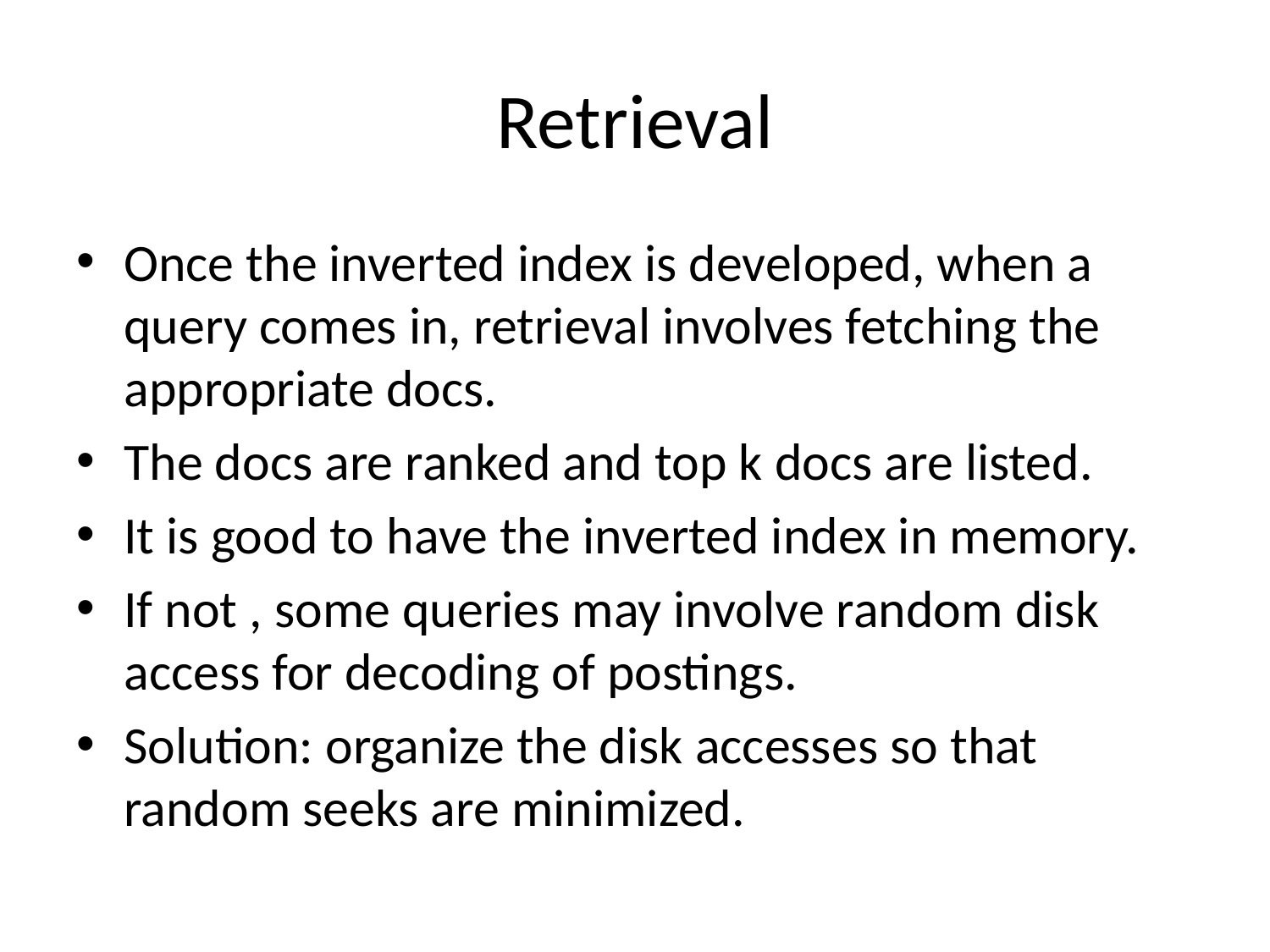

# Retrieval
Once the inverted index is developed, when a query comes in, retrieval involves fetching the appropriate docs.
The docs are ranked and top k docs are listed.
It is good to have the inverted index in memory.
If not , some queries may involve random disk access for decoding of postings.
Solution: organize the disk accesses so that random seeks are minimized.